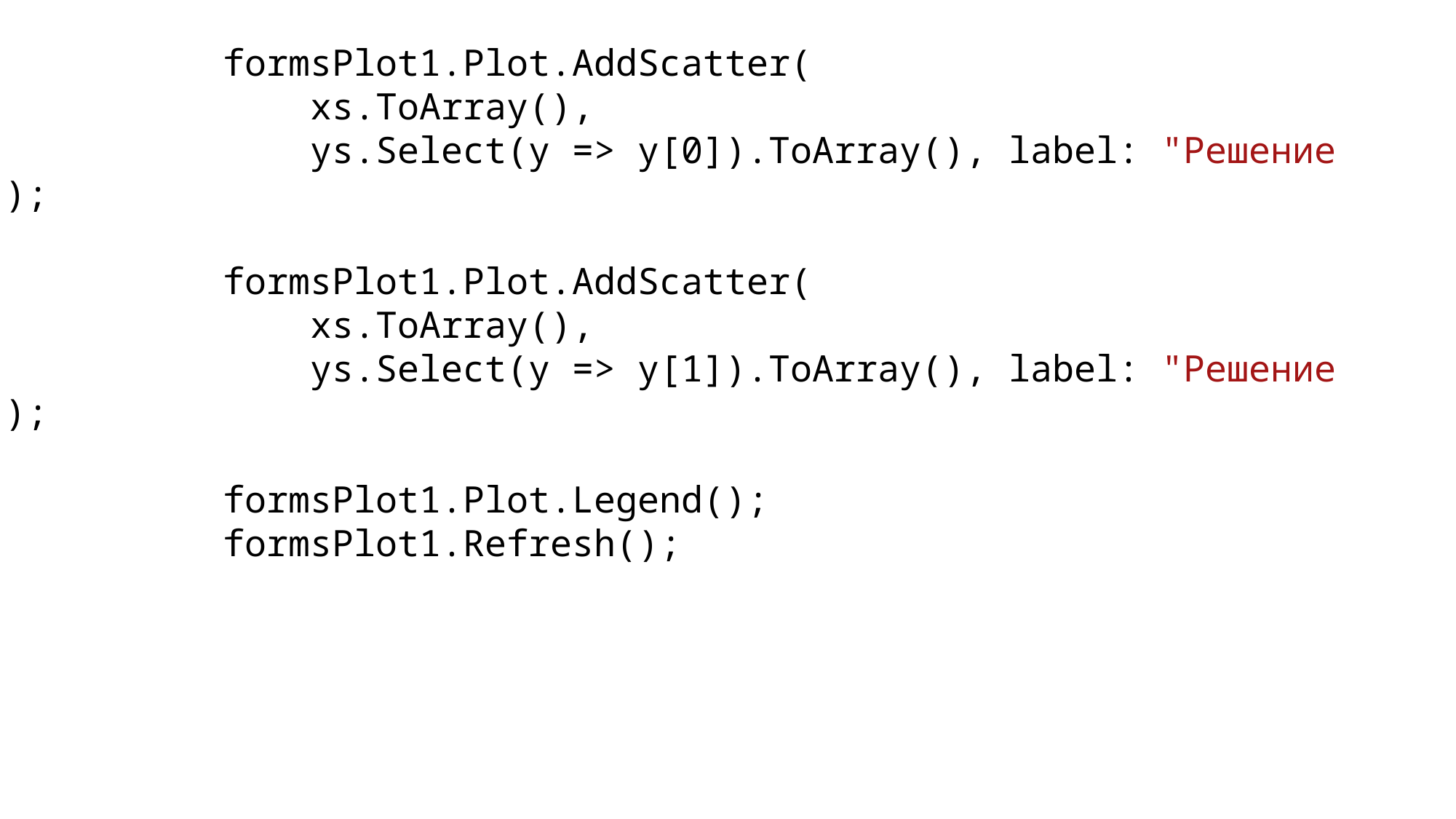

formsPlot1.Plot.AddScatter(
                xs.ToArray(),
                ys.Select(y => y[0]).ToArray(), label: "Решение 1");

            formsPlot1.Plot.AddScatter(
                xs.ToArray(),
                ys.Select(y => y[1]).ToArray(), label: "Решение 2");

            formsPlot1.Plot.Legend();
            formsPlot1.Refresh();